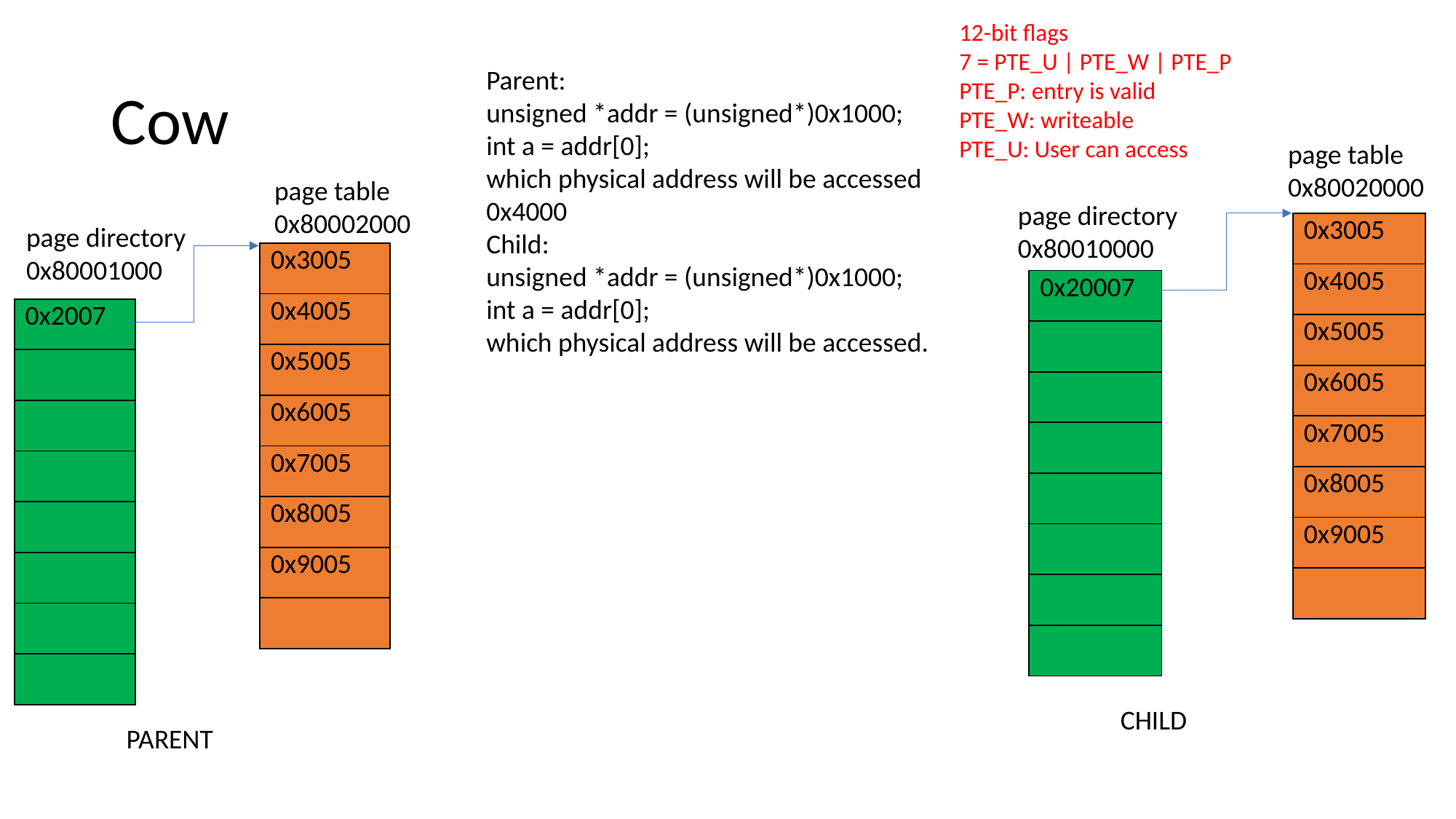

12-bit flags
7 = PTE_U | PTE_W | PTE_P
PTE_P: entry is valid
PTE_W: writeable
PTE_U: User can access
# Cow
Parent:
unsigned *addr = (unsigned*)0x1000;
int a = addr[0];
which physical address will be accessed
0x4000
Child:
unsigned *addr = (unsigned*)0x1000;
int a = addr[0];
which physical address will be accessed.
page table
0x80020000
page table
0x80002000
page directory
0x80010000
| 0x3005 |
| --- |
| 0x4005 |
| 0x5005 |
| 0x6005 |
| 0x7005 |
| 0x8005 |
| 0x9005 |
|  |
page directory
0x80001000
| 0x3005 |
| --- |
| 0x4005 |
| 0x5005 |
| 0x6005 |
| 0x7005 |
| 0x8005 |
| 0x9005 |
|  |
| 0x20007 |
| --- |
|  |
|  |
|  |
|  |
|  |
|  |
|  |

| 0x2007 |
| --- |
|  |
|  |
|  |
|  |
|  |
|  |
|  |
CHILD
PARENT